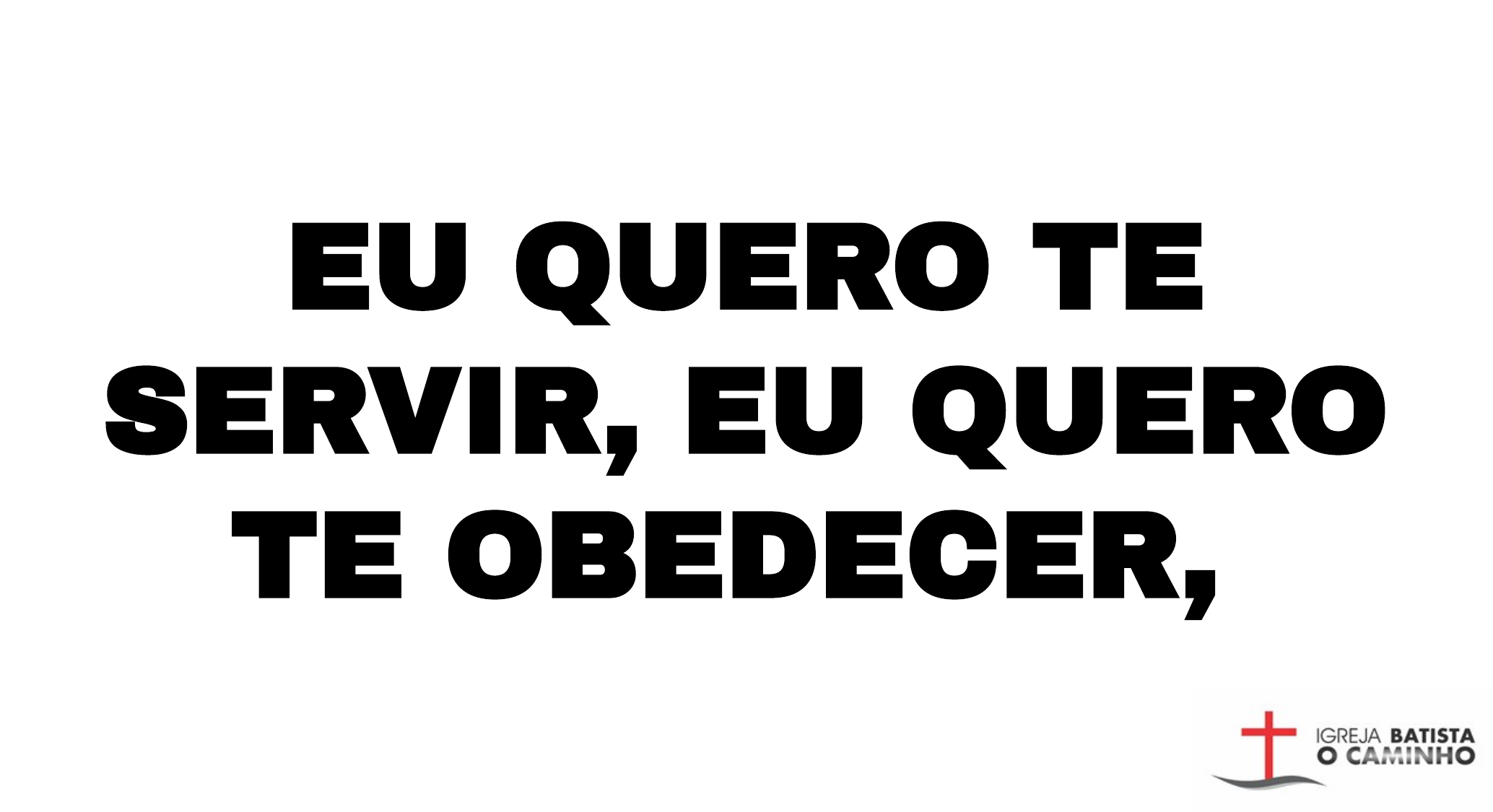

EU QUERO TE SERVIR, EU QUERO TE OBEDECER,